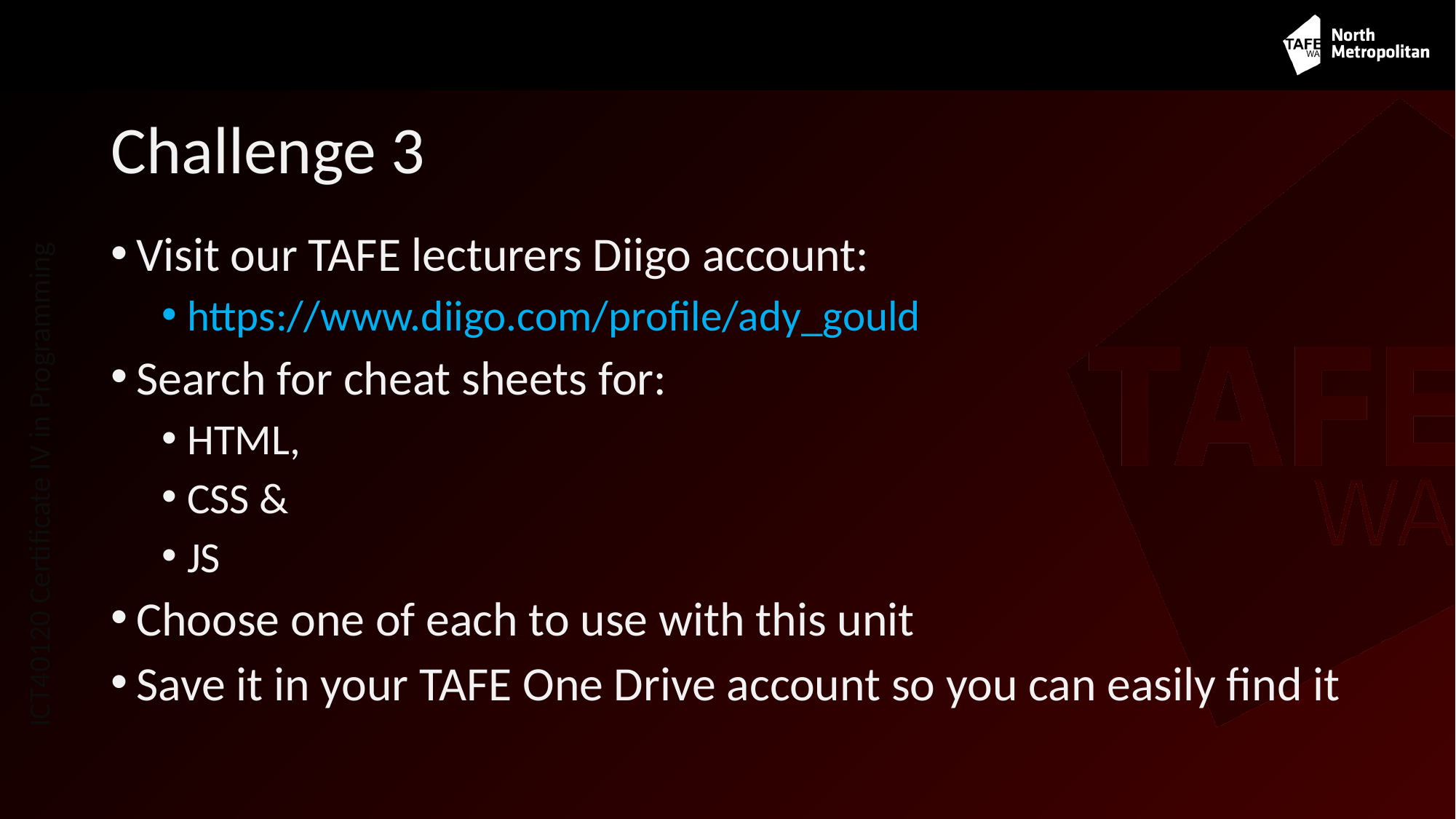

# Challenge 3
Visit our TAFE lecturers Diigo account:
https://www.diigo.com/profile/ady_gould
Search for cheat sheets for:
HTML,
CSS &
JS
Choose one of each to use with this unit
Save it in your TAFE One Drive account so you can easily find it